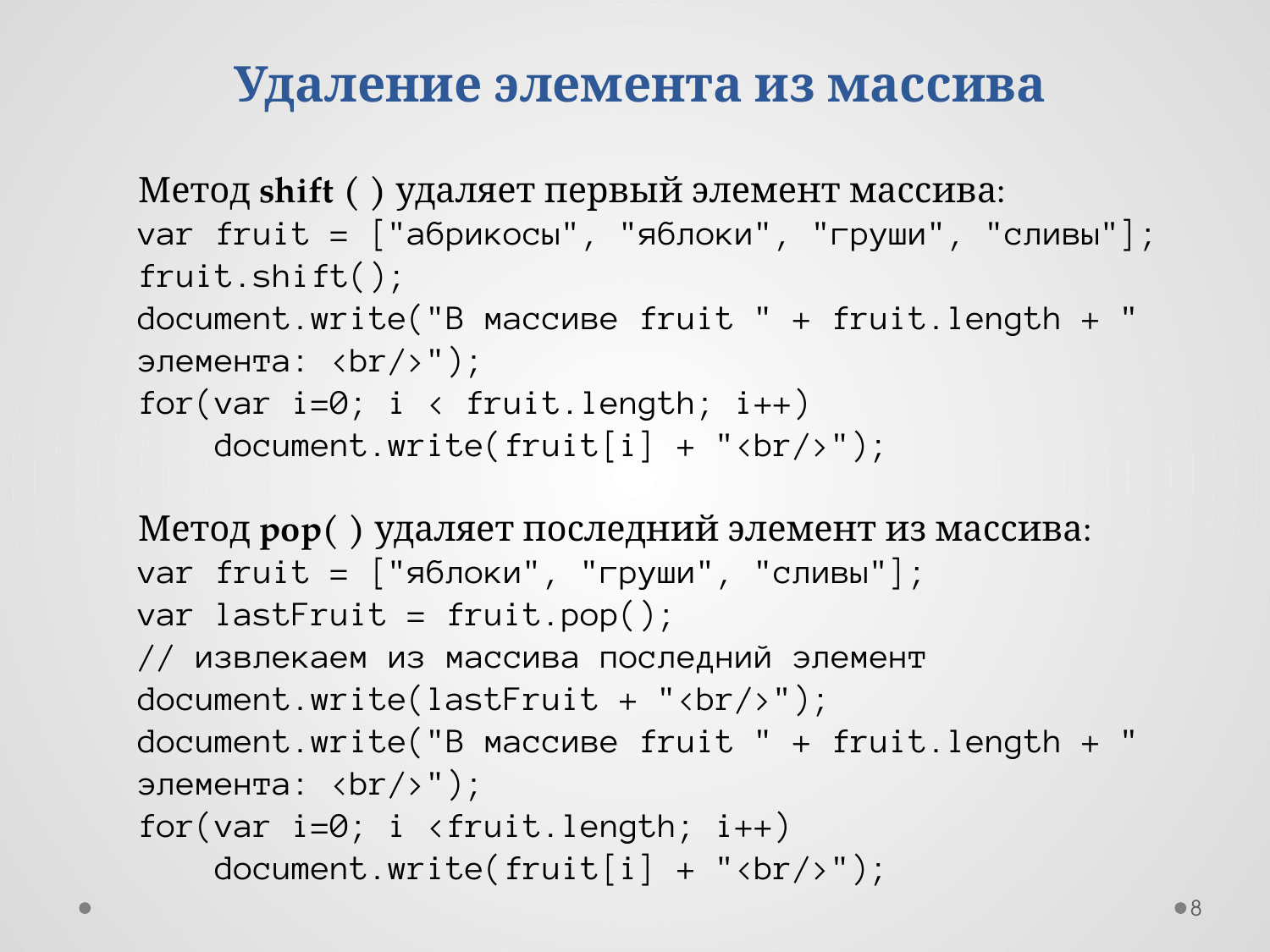

Удаление элемента из массива

Метод shift ( ) удаляет первый элемент массива:
var fruit = ["абрикосы", "яблоки", "груши", "сливы"];
fruit.shift();
document.write("В массиве fruit " + fruit.length + " элемента: <br/>");
for(var i=0; i < fruit.length; i++)
    document.write(fruit[i] + "<br/>");

Метод pop( ) удаляет последний элемент из массива:
var fruit = ["яблоки", "груши", "сливы"];
var lastFruit = fruit.pop();
// извлекаем из массива последний элемент
document.write(lastFruit + "<br/>");
document.write("В массиве fruit " + fruit.length + " элемента: <br/>");
for(var i=0; i <fruit.length; i++)
    document.write(fruit[i] + "<br/>");
8